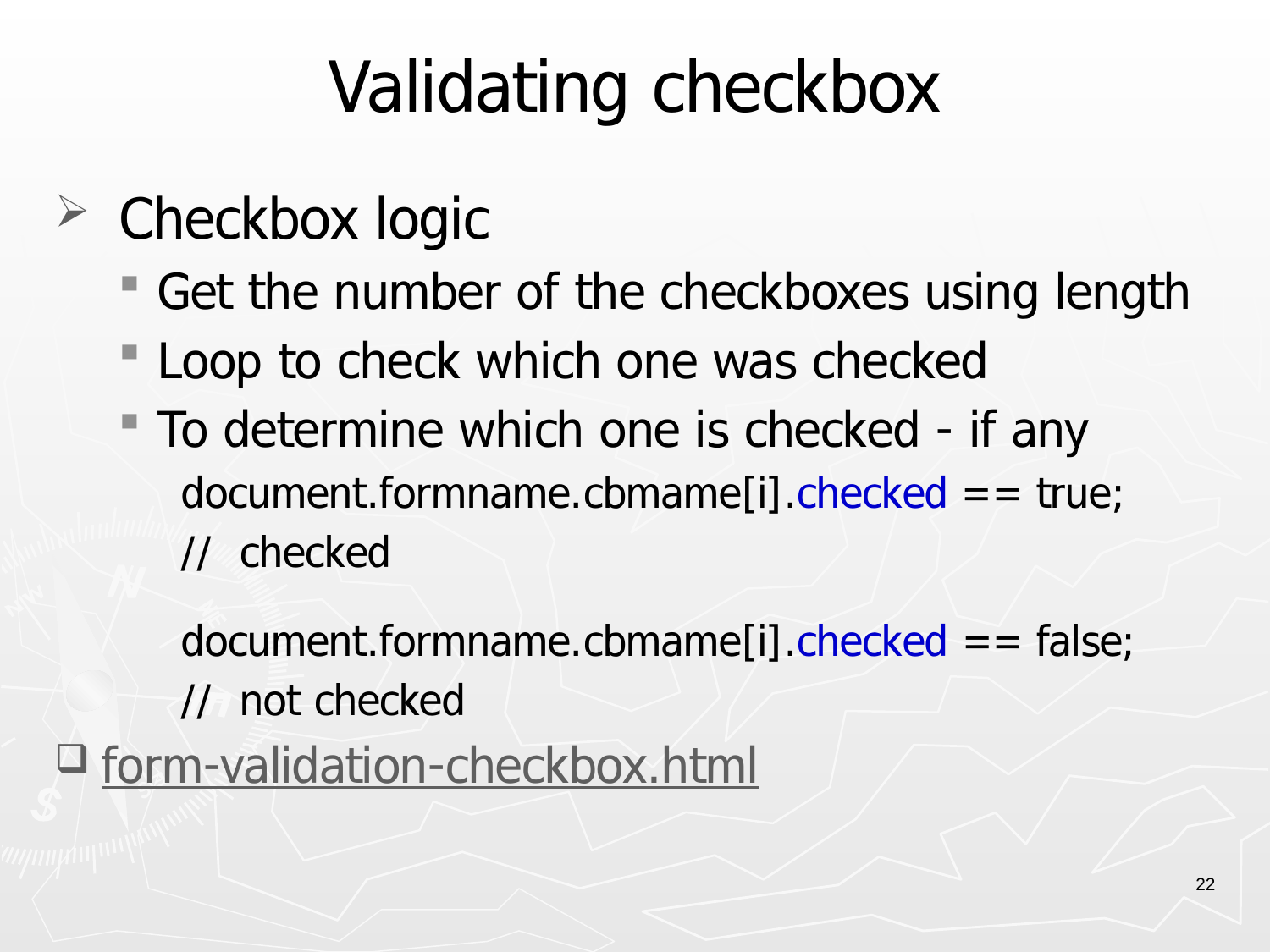

# Validating checkbox
 Checkbox logic
Get the number of the checkboxes using length
Loop to check which one was checked
To determine which one is checked - if any
document.formname.cbmame[i].checked == true;
//  checked

document.formname.cbmame[i].checked == false;
//  not checked
form-validation-checkbox.html
22